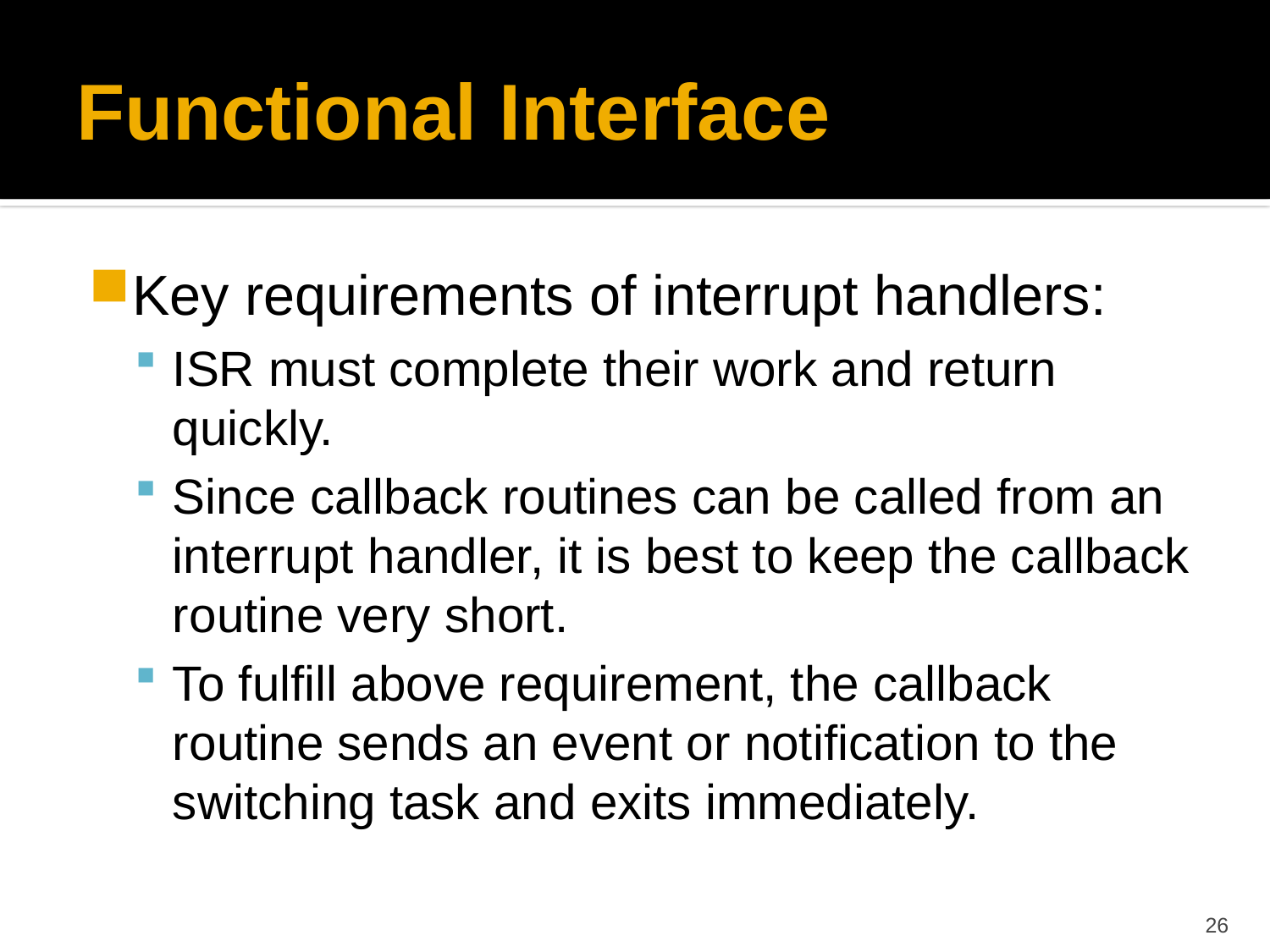

# Functional Interface
Key requirements of interrupt handlers:
ISR must complete their work and return quickly.
Since callback routines can be called from an interrupt handler, it is best to keep the callback routine very short.
To fulfill above requirement, the callback routine sends an event or notification to the switching task and exits immediately.

26